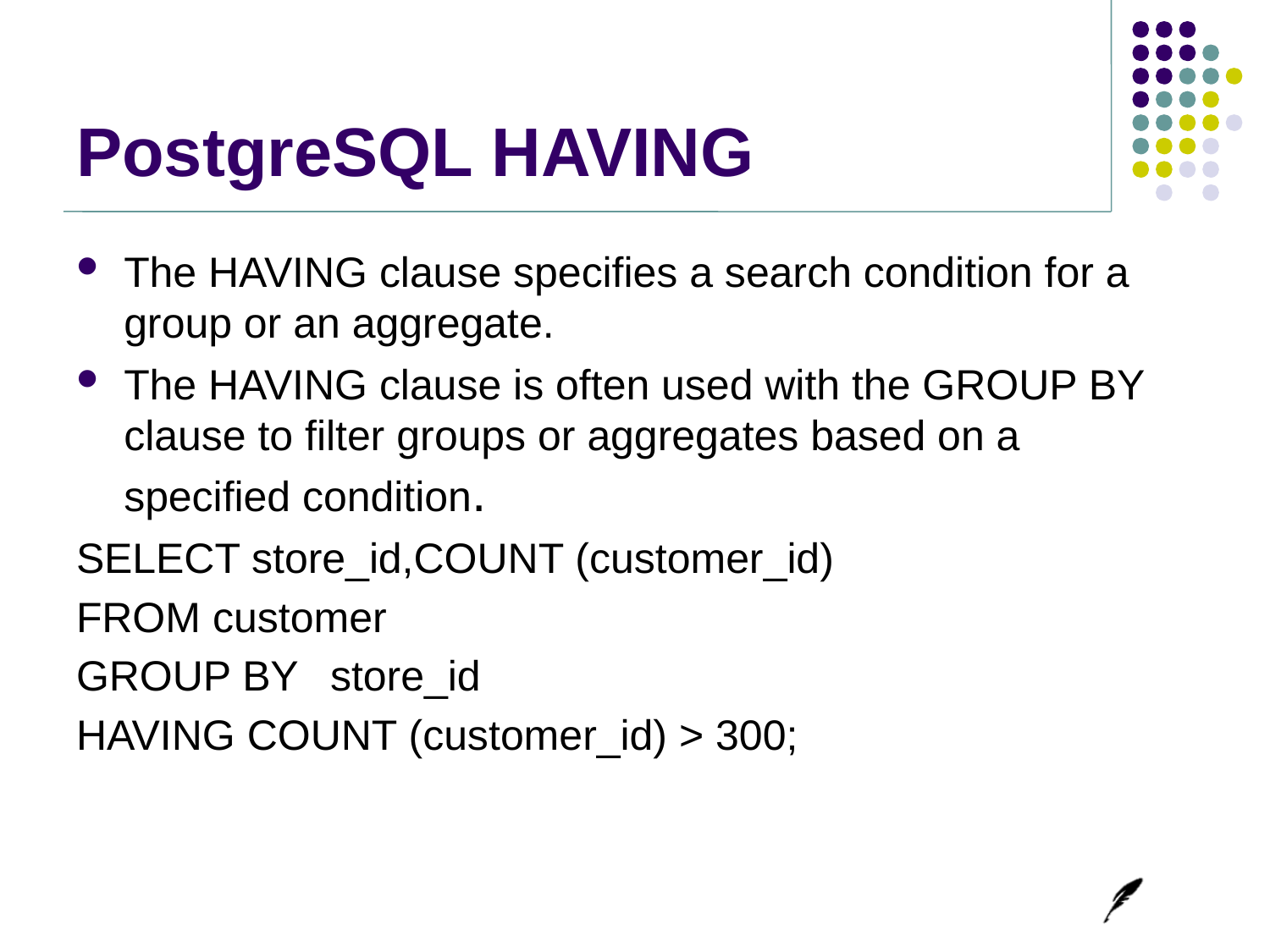

# PostgreSQL HAVING
The HAVING clause specifies a search condition for a group or an aggregate.
The HAVING clause is often used with the GROUP BY clause to filter groups or aggregates based on a specified condition.
SELECT store_id,COUNT (customer_id)
FROM customer
GROUP BY 	store_id
HAVING COUNT (customer_id) > 300;